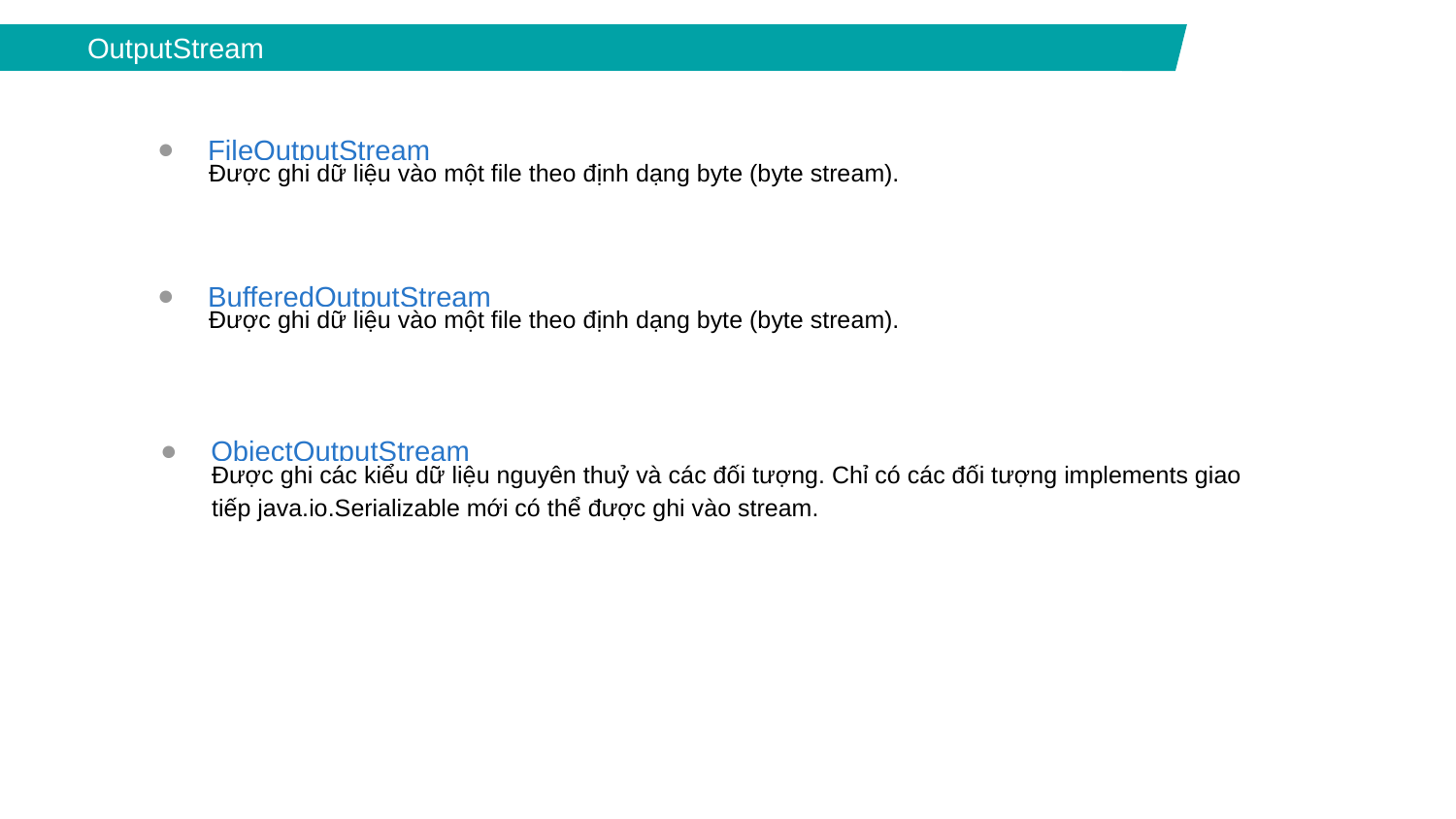

OutputStream

FileOutputStream
Được ghi dữ liệu vào một file theo định dạng byte (byte stream).
BufferedOutputStream
Được ghi dữ liệu vào một file theo định dạng byte (byte stream).
ObjectOutputStream
Được ghi các kiểu dữ liệu nguyên thuỷ và các đối tượng. Chỉ có các đối tượng implements giao tiếp java.io.Serializable mới có thể được ghi vào stream.